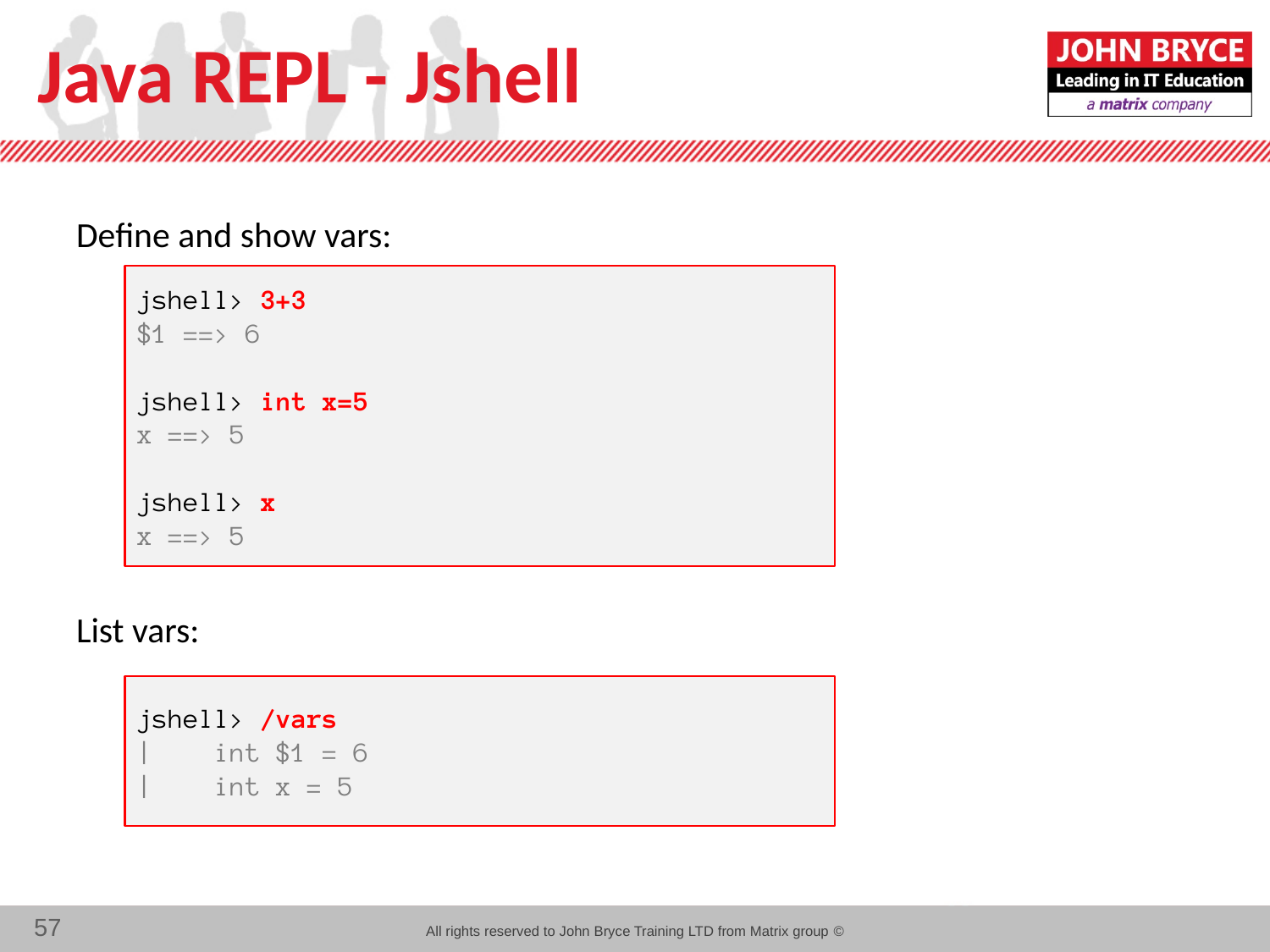

# Java REPL - Jshell
Define and show vars:

List vars:

jshell> 3+3
$1 ==> 6

jshell> int x=5
x ==> 5

jshell> x
x ==> 5
jshell> /vars
|    int $1 = 6
|    int x = 5